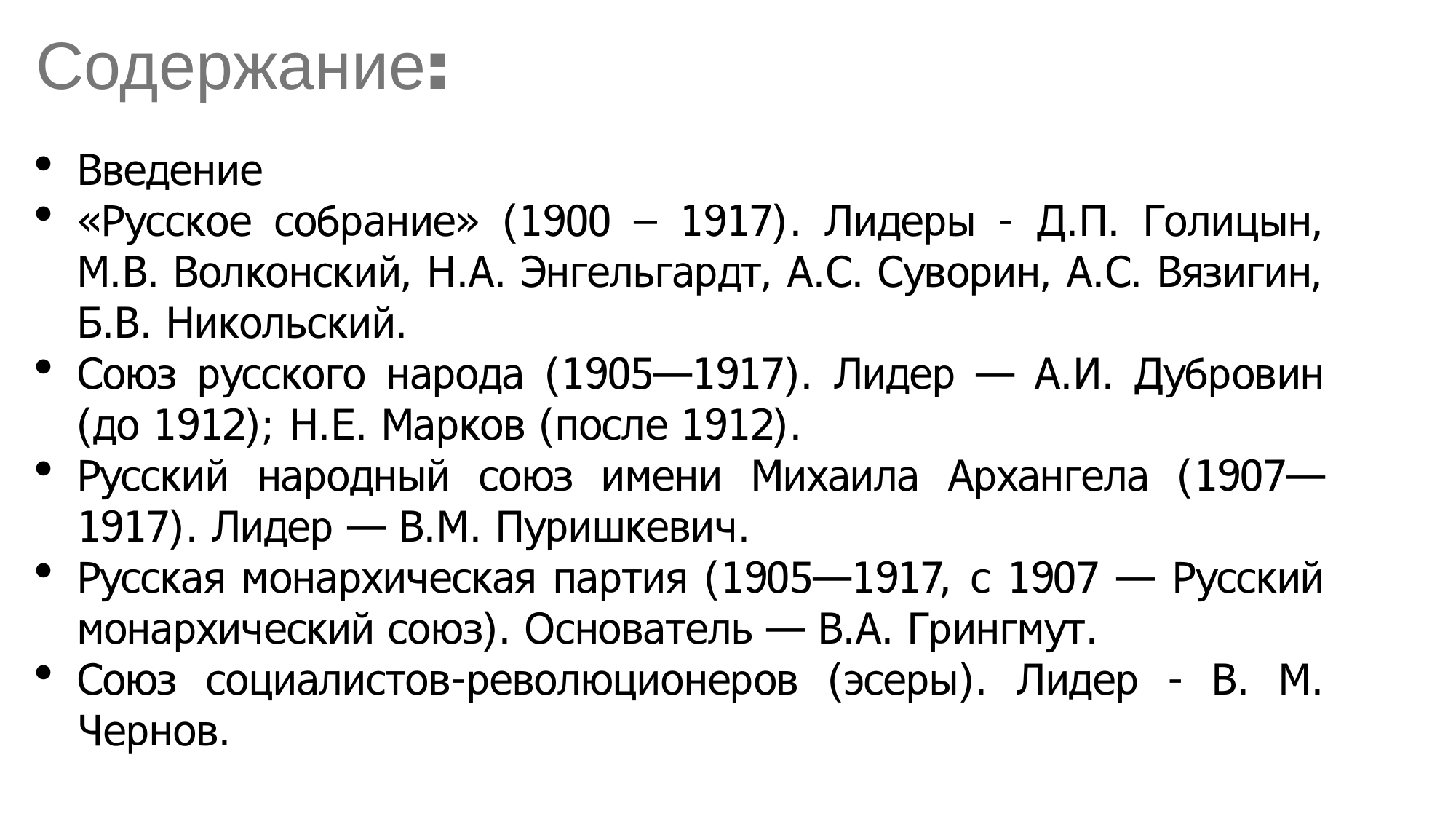

Содержание:
Введение
«Русское собрание» (1900 – 1917). Лидеры - Д.П. Голицын, М.В. Волконский, Н.А. Энгельгардт, А.С. Суворин, А.С. Вязигин, Б.В. Никольский.
Союз русского народа (1905—1917). Лидер — А.И. Дубровин (до 1912); Н.Е. Марков (после 1912).
Русский народный союз имени Михаила Архангела (1907—1917). Лидер — В.М. Пуришкевич.
Русская монархическая партия (1905—1917, с 1907 — Русский монархический союз). Основатель — В.А. Грингмут.
Союз социалистов-революционеров (эсеры). Лидер - В. М. Чернов.